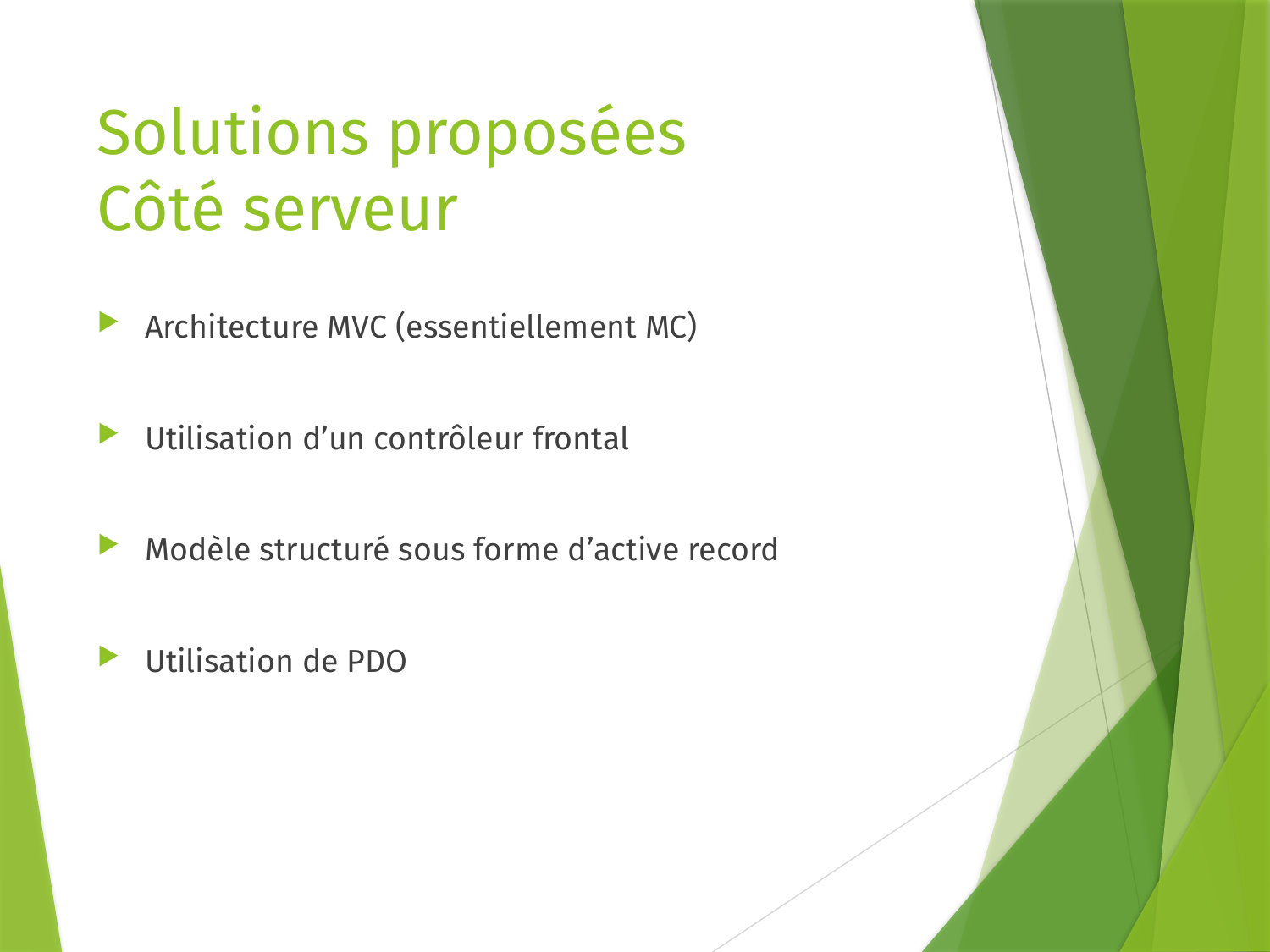

# Solutions proposées Côté serveur
Architecture MVC (essentiellement MC)

Utilisation d’un contrôleur frontal

Modèle structuré sous forme d’active record

Utilisation de PDO